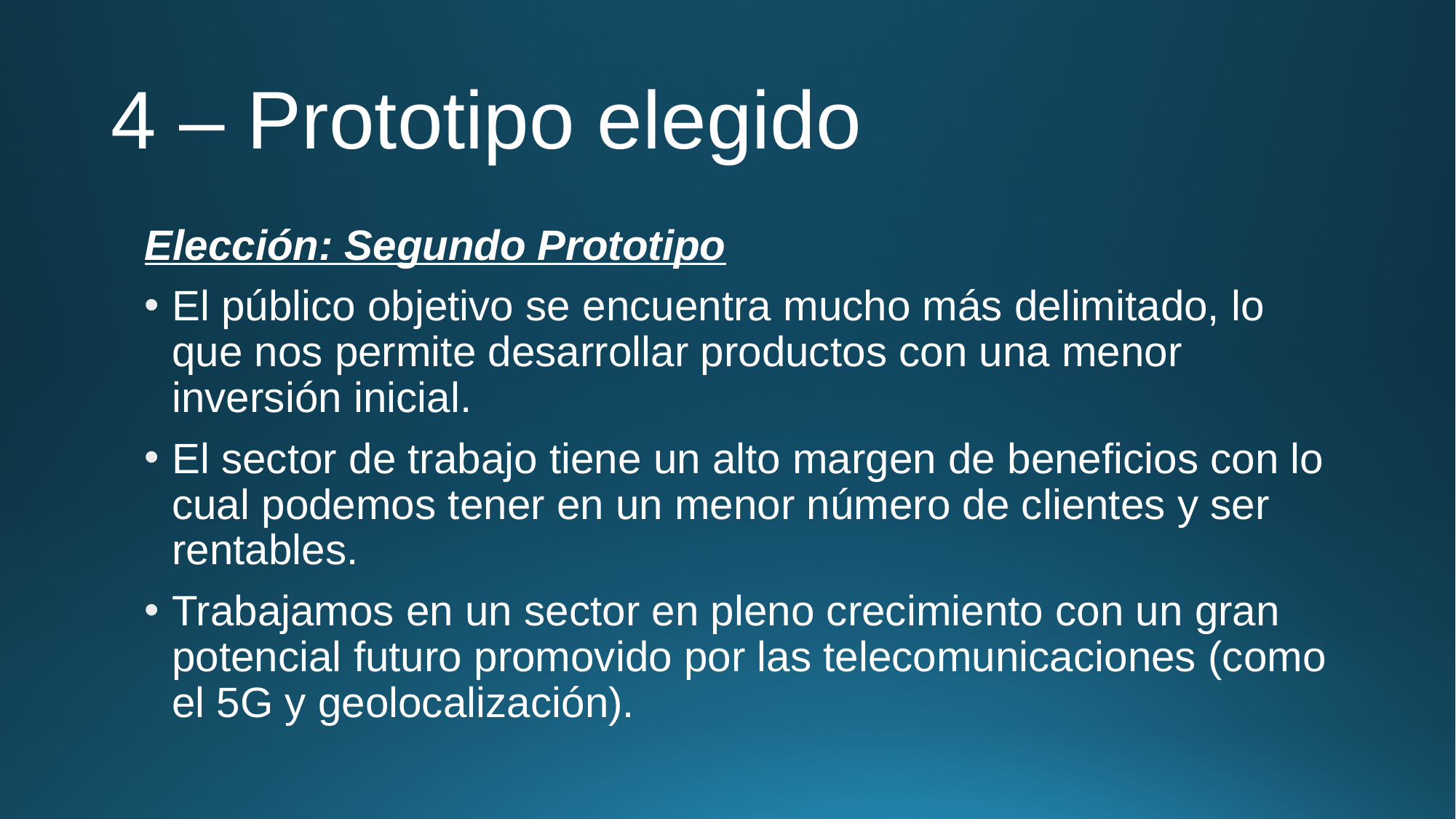

# 4 – Prototipo elegido
Elección: Segundo Prototipo
El público objetivo se encuentra mucho más delimitado, lo que nos permite desarrollar productos con una menor inversión inicial.
El sector de trabajo tiene un alto margen de beneficios con lo cual podemos tener en un menor número de clientes y ser rentables.
Trabajamos en un sector en pleno crecimiento con un gran potencial futuro promovido por las telecomunicaciones (como el 5G y geolocalización).